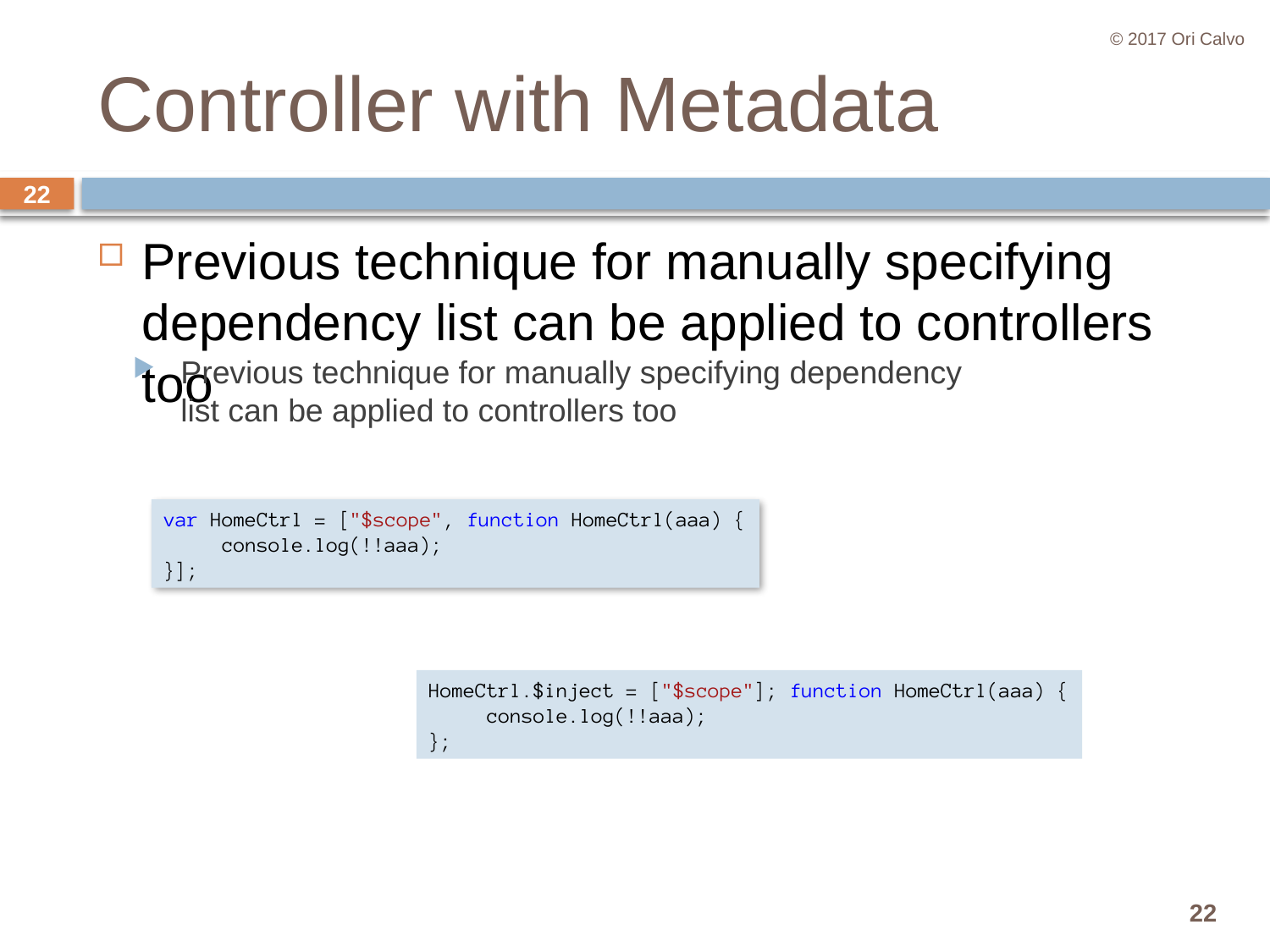

© 2017 Ori Calvo
# Controller with Metadata
22
Previous technique for manually specifying dependency list can be applied to controllers too
Previous technique for manually specifying dependency list can be applied to controllers too
var HomeCtrl = ["$scope", function HomeCtrl(aaa) {
     console.log(!!aaa);
}];
HomeCtrl.$inject = ["$scope"]; function HomeCtrl(aaa) {
     console.log(!!aaa);
};